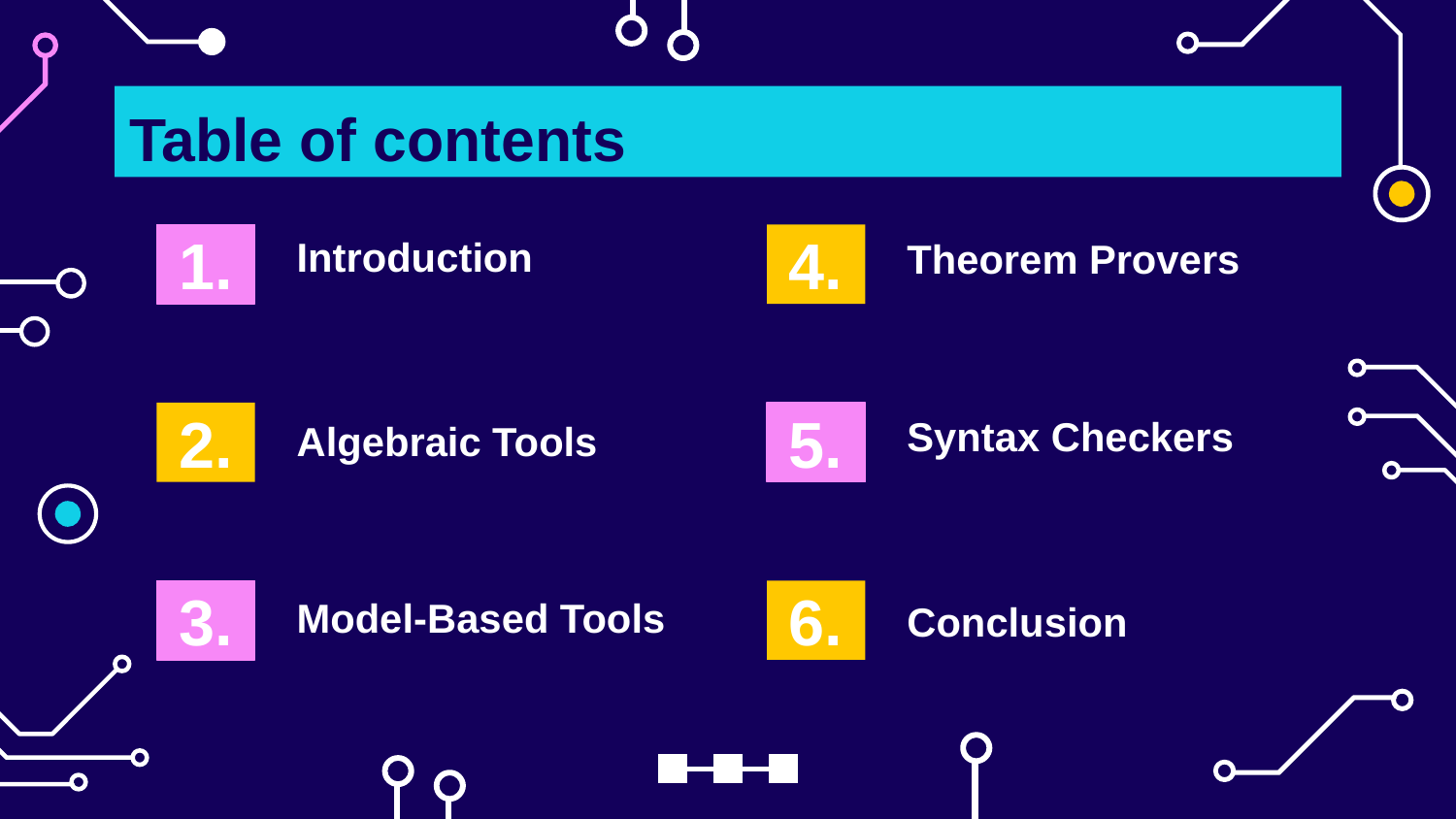

# Table of contents
1.
4.
Introduction
Theorem Provers
2.
5.
Syntax Checkers
Algebraic Tools
6.
3.
Model-Based Tools
Conclusion